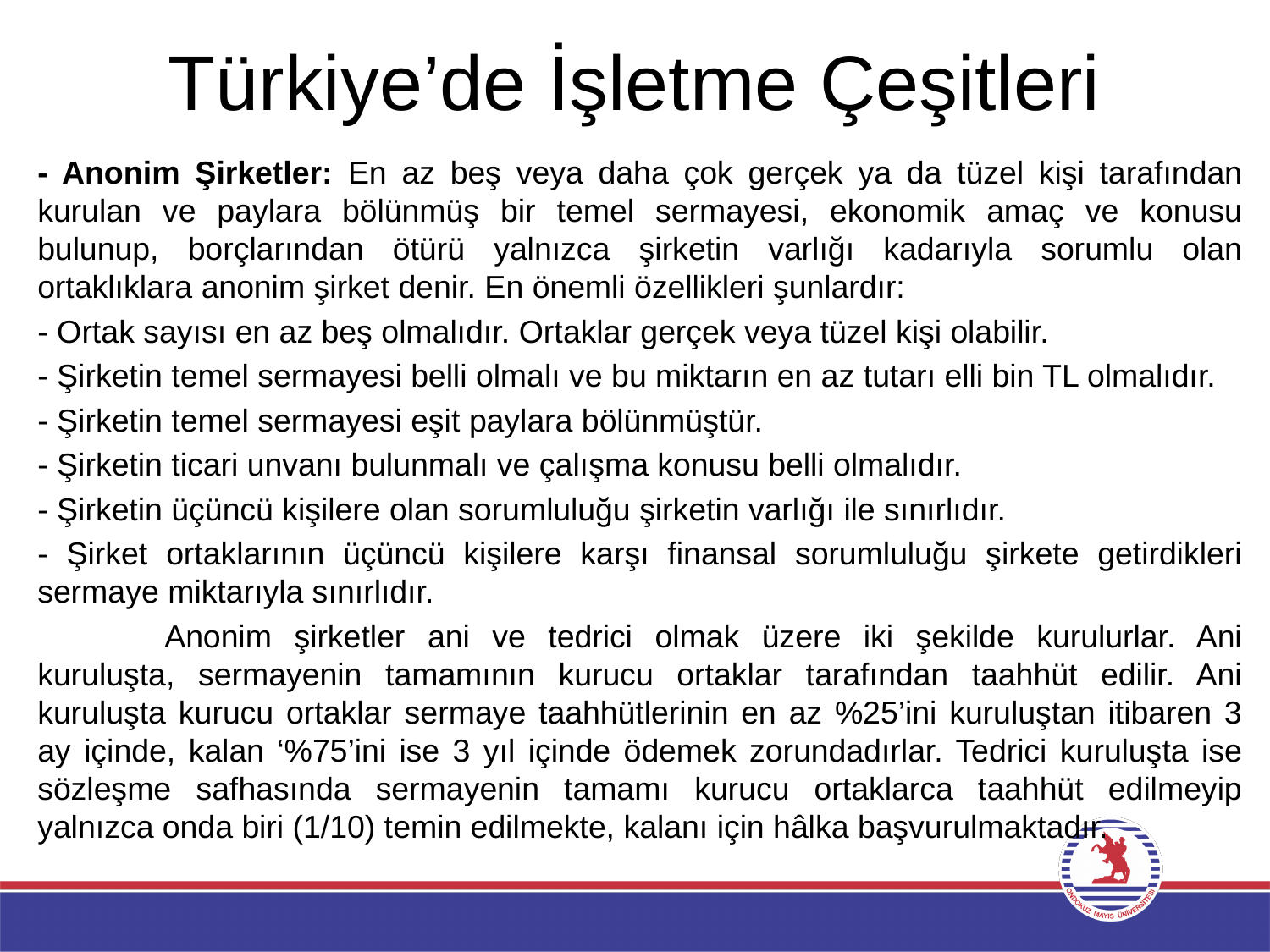

# Türkiye’de İşletme Çeşitleri
- Anonim Şirketler: En az beş veya daha çok gerçek ya da tüzel kişi tarafından kurulan ve paylara bölünmüş bir temel sermayesi, ekonomik amaç ve konusu bulunup, borçlarından ötürü yalnızca şirketin varlığı kadarıyla sorumlu olan ortaklıklara anonim şirket denir. En önemli özellikleri şunlardır:
- Ortak sayısı en az beş olmalıdır. Ortaklar gerçek veya tüzel kişi olabilir.
- Şirketin temel sermayesi belli olmalı ve bu miktarın en az tutarı elli bin TL olmalıdır.
- Şirketin temel sermayesi eşit paylara bölünmüştür.
- Şirketin ticari unvanı bulunmalı ve çalışma konusu belli olmalıdır.
- Şirketin üçüncü kişilere olan sorumluluğu şirketin varlığı ile sınırlıdır.
- Şirket ortaklarının üçüncü kişilere karşı finansal sorumluluğu şirkete getirdikleri sermaye miktarıyla sınırlıdır.
	Anonim şirketler ani ve tedrici olmak üzere iki şekilde kurulurlar. Ani kuruluşta, sermayenin tamamının kurucu ortaklar tarafından taahhüt edilir. Ani kuruluşta kurucu ortaklar sermaye taahhütlerinin en az %25’ini kuruluştan itibaren 3 ay içinde, kalan ‘%75’ini ise 3 yıl içinde ödemek zorundadırlar. Tedrici kuruluşta ise sözleşme safhasında sermayenin tamamı kurucu ortaklarca taahhüt edilmeyip yalnızca onda biri (1/10) temin edilmekte, kalanı için hâlka başvurulmaktadır.